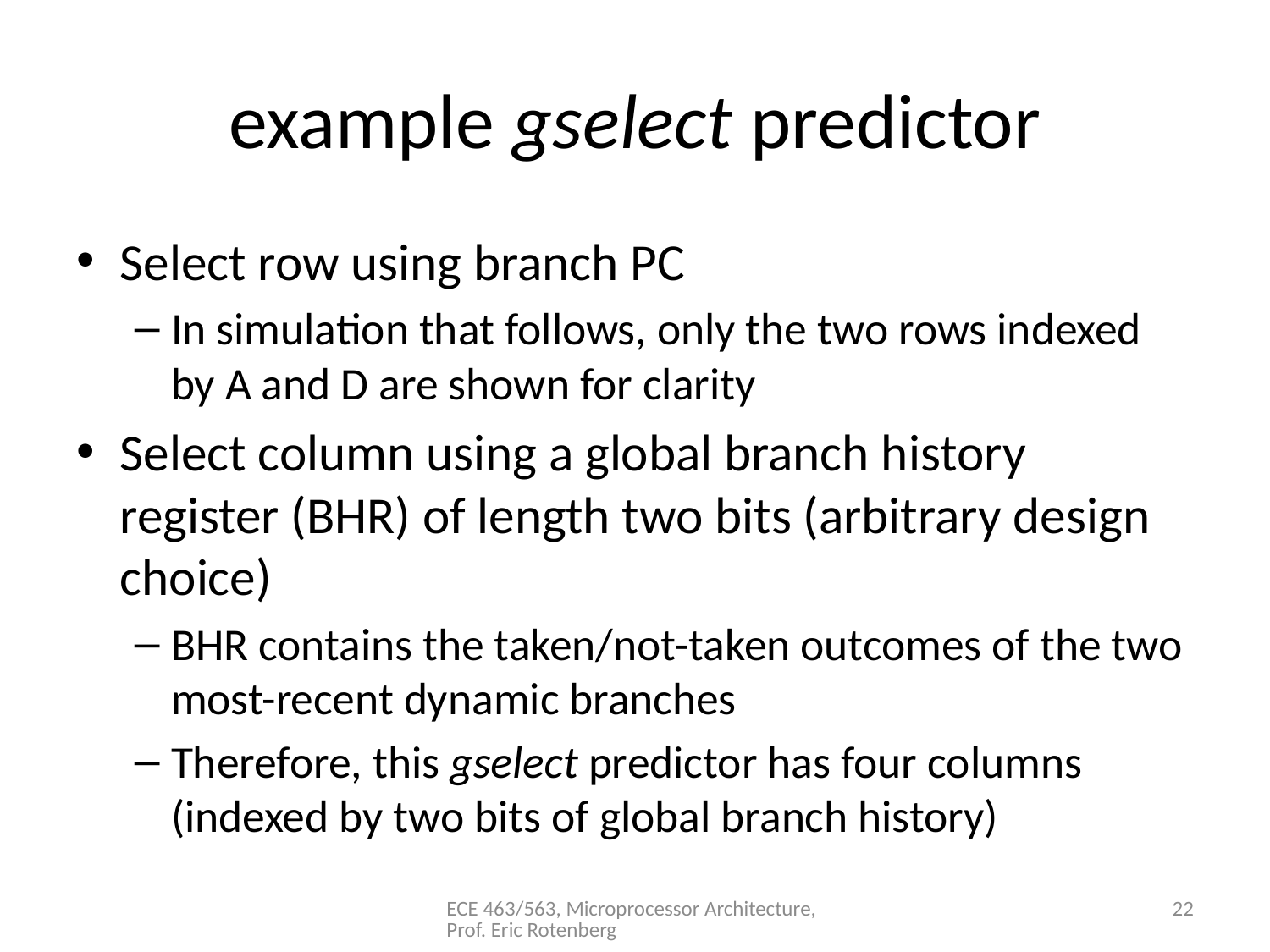

# example gselect predictor
Select row using branch PC
In simulation that follows, only the two rows indexed by A and D are shown for clarity
Select column using a global branch history register (BHR) of length two bits (arbitrary design choice)
BHR contains the taken/not-taken outcomes of the two most-recent dynamic branches
Therefore, this gselect predictor has four columns (indexed by two bits of global branch history)
ECE 463/563, Microprocessor Architecture, Prof. Eric Rotenberg
22